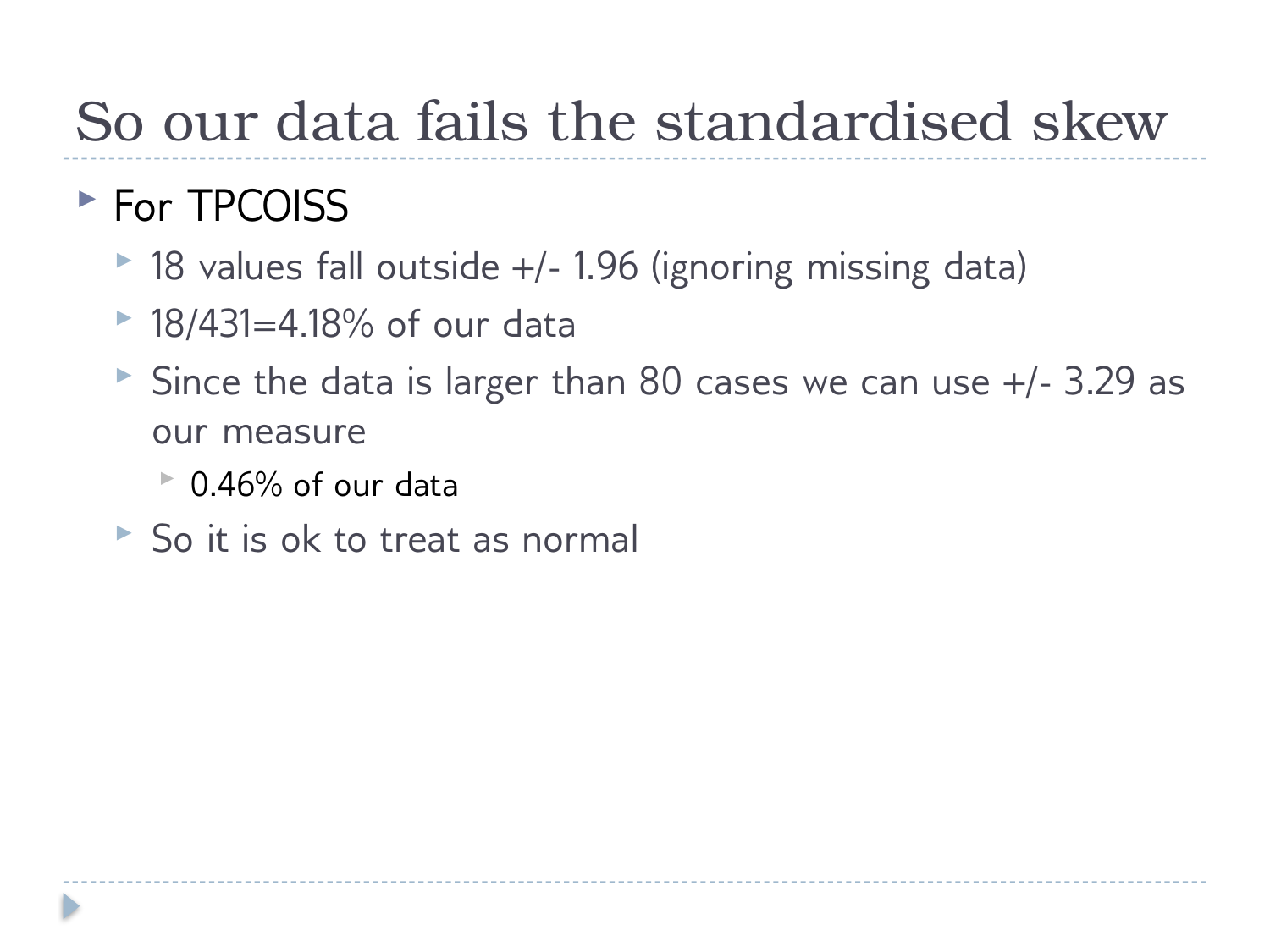

# So our data fails the standardised skew
For TPCOISS
18 values fall outside +/- 1.96 (ignoring missing data)
18/431=4.18% of our data
Since the data is larger than 80 cases we can use +/- 3.29 as our measure
0.46% of our data
So it is ok to treat as normal